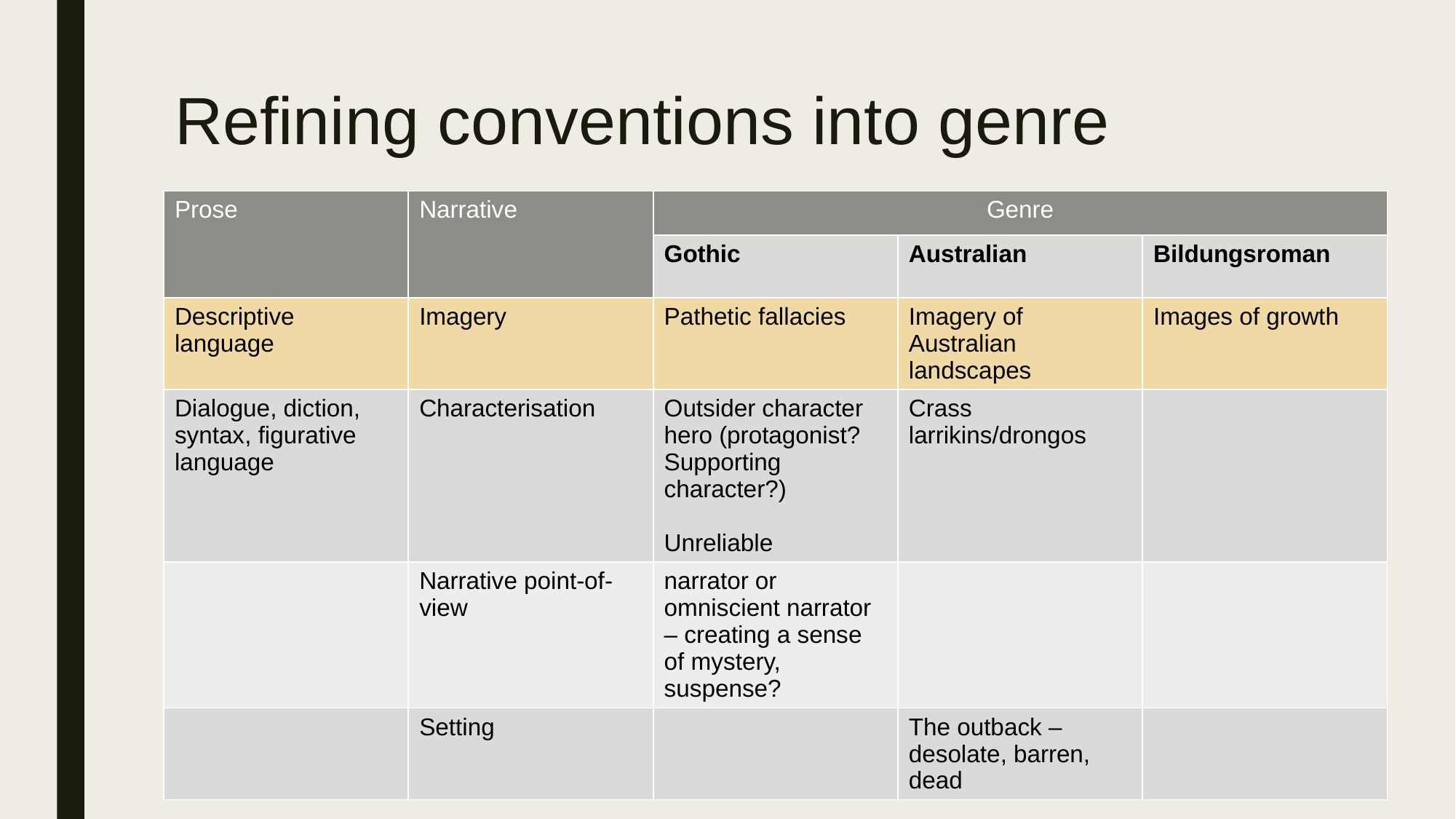

# Refining conventions into genre
| Prose | Narrative | Genre |  |  |
| --- | --- | --- | --- | --- |
|  |  | Gothic | Australian | Bildungsroman |
| Descriptive language | Imagery | Pathetic fallacies | Imagery of Australian landscapes | Images of growth |
| Dialogue, diction, syntax, figurative language | Characterisation | Outsider character hero (protagonist? Supporting character?) Unreliable | Crass larrikins/drongos |  |
|  | Narrative point-of-view | narrator or omniscient narrator – creating a sense of mystery, suspense? |  |  |
|  | Setting |  | The outback – desolate, barren, dead |  |